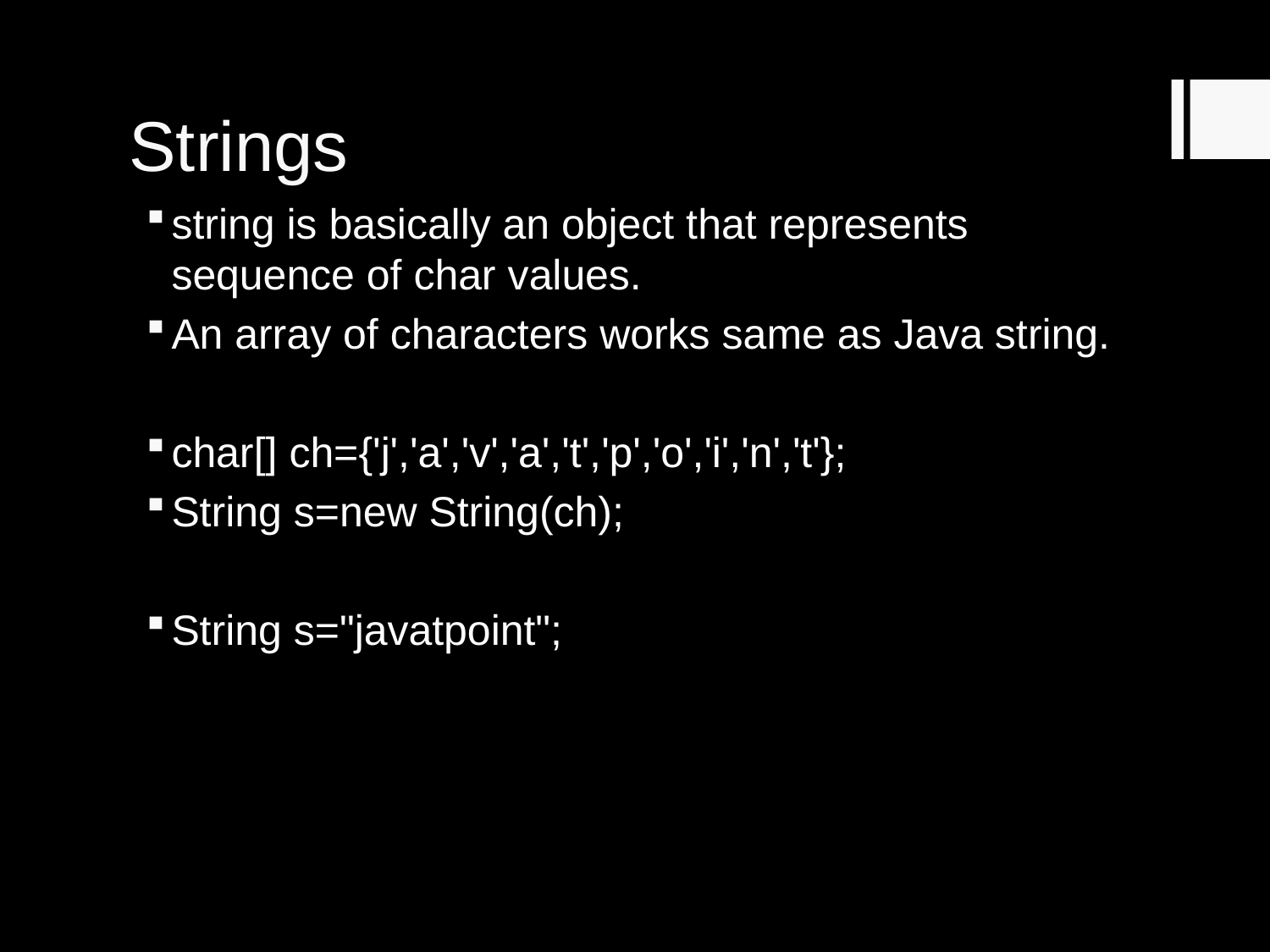

# Strings
string is basically an object that represents sequence of char values.
An array of characters works same as Java string.

char[] ch={'j','a','v','a','t','p','o','i','n','t'};
String s=new String(ch);

String s="javatpoint";